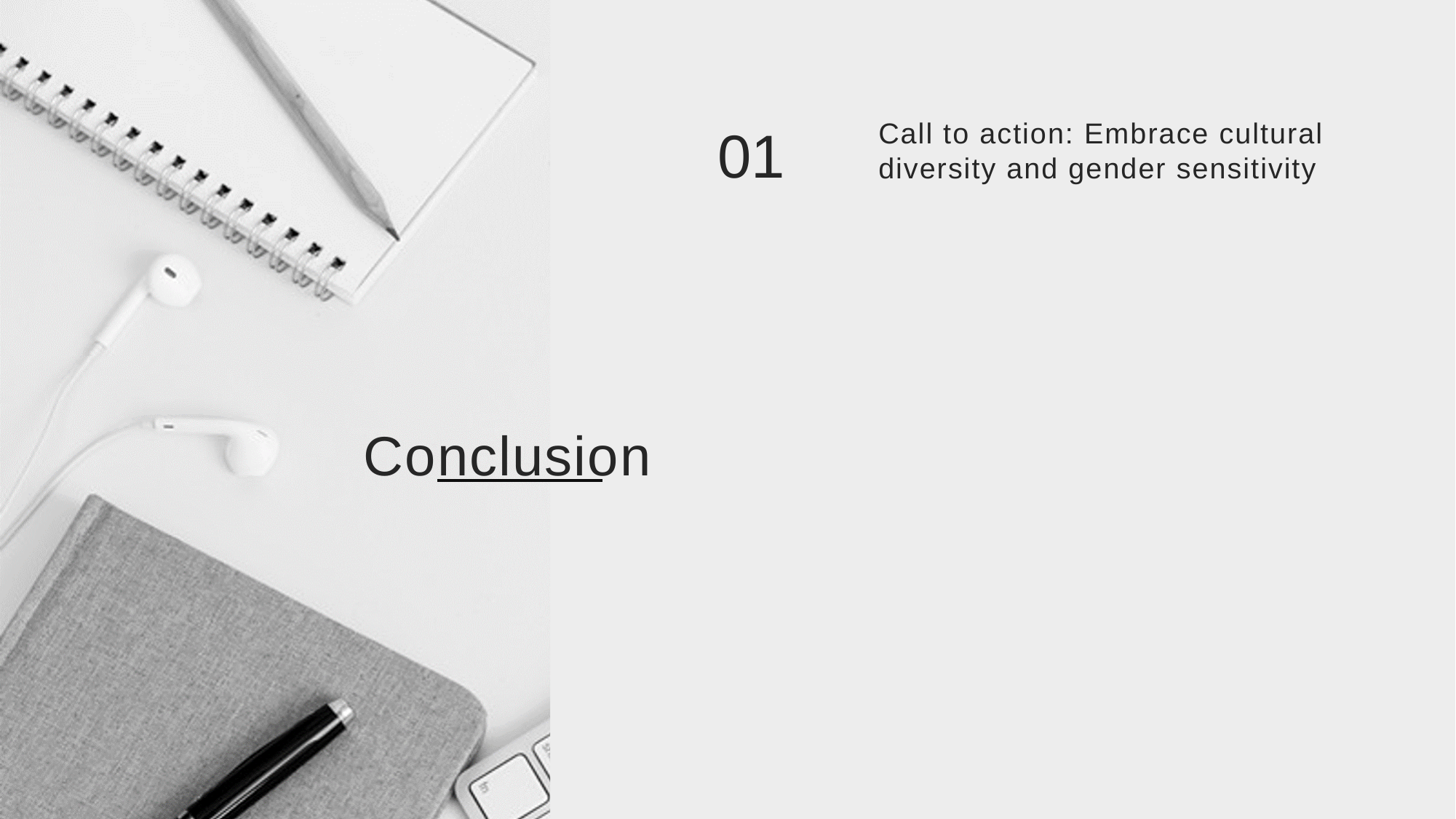

01
Call to action: Embrace cultural diversity and gender sensitivity
Conclusion